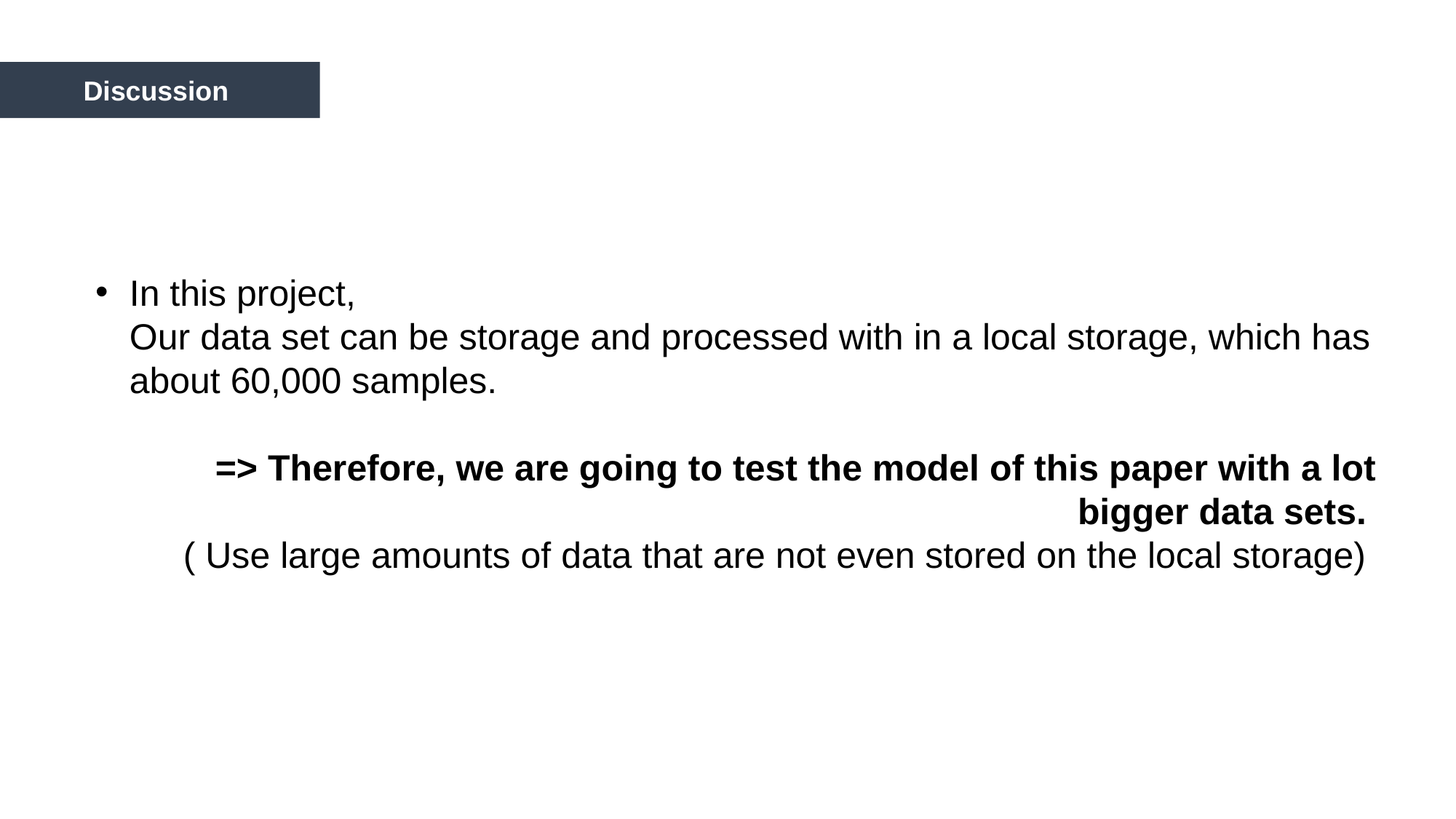

Discussion
In this project,
Our data set can be storage and processed with in a local storage, which has about 60,000 samples.

 => Therefore, we are going to test the model of this paper with a lot bigger data sets.
( Use large amounts of data that are not even stored on the local storage)